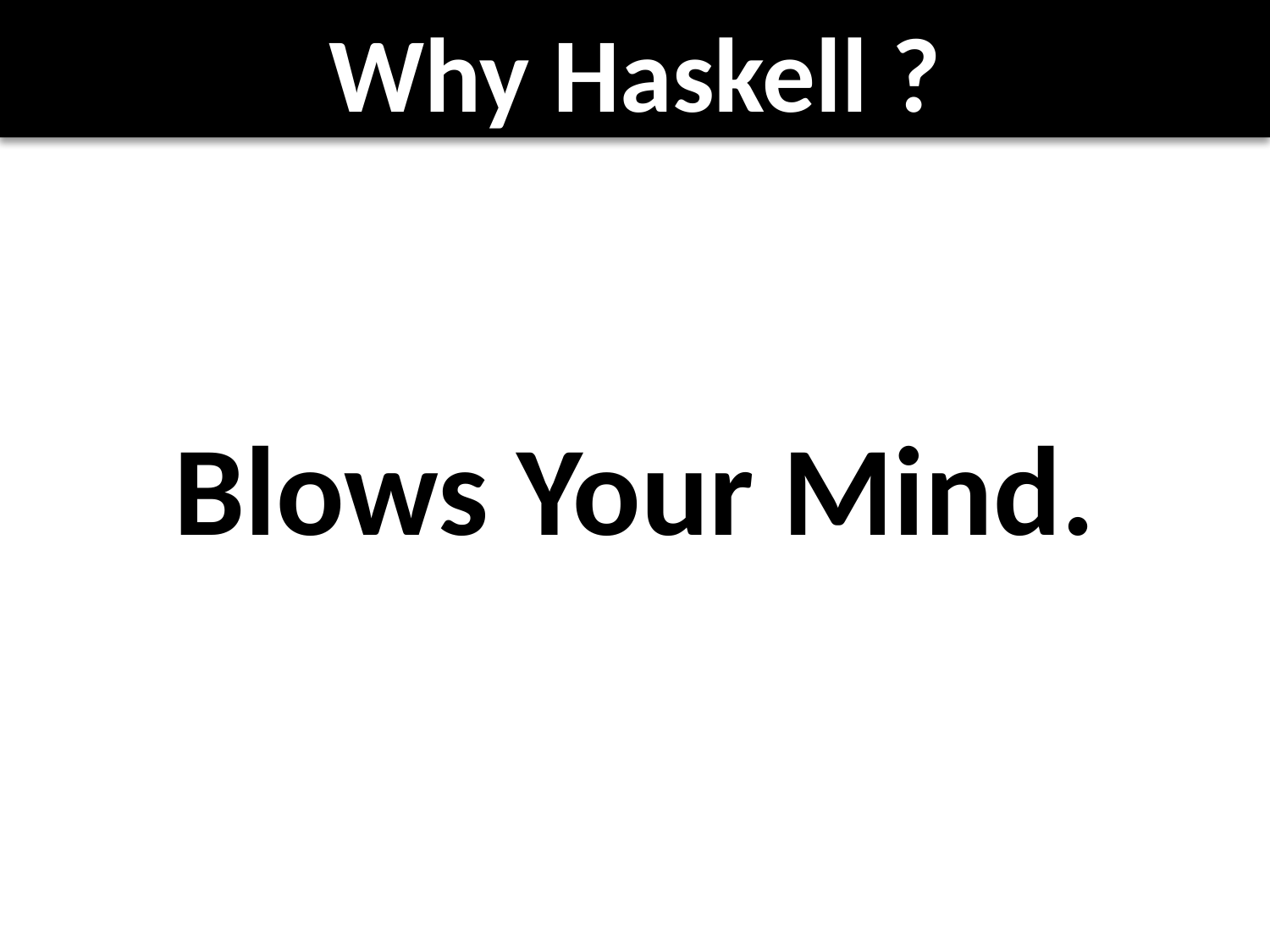

# Why Haskell ?
Blows Your Mind.